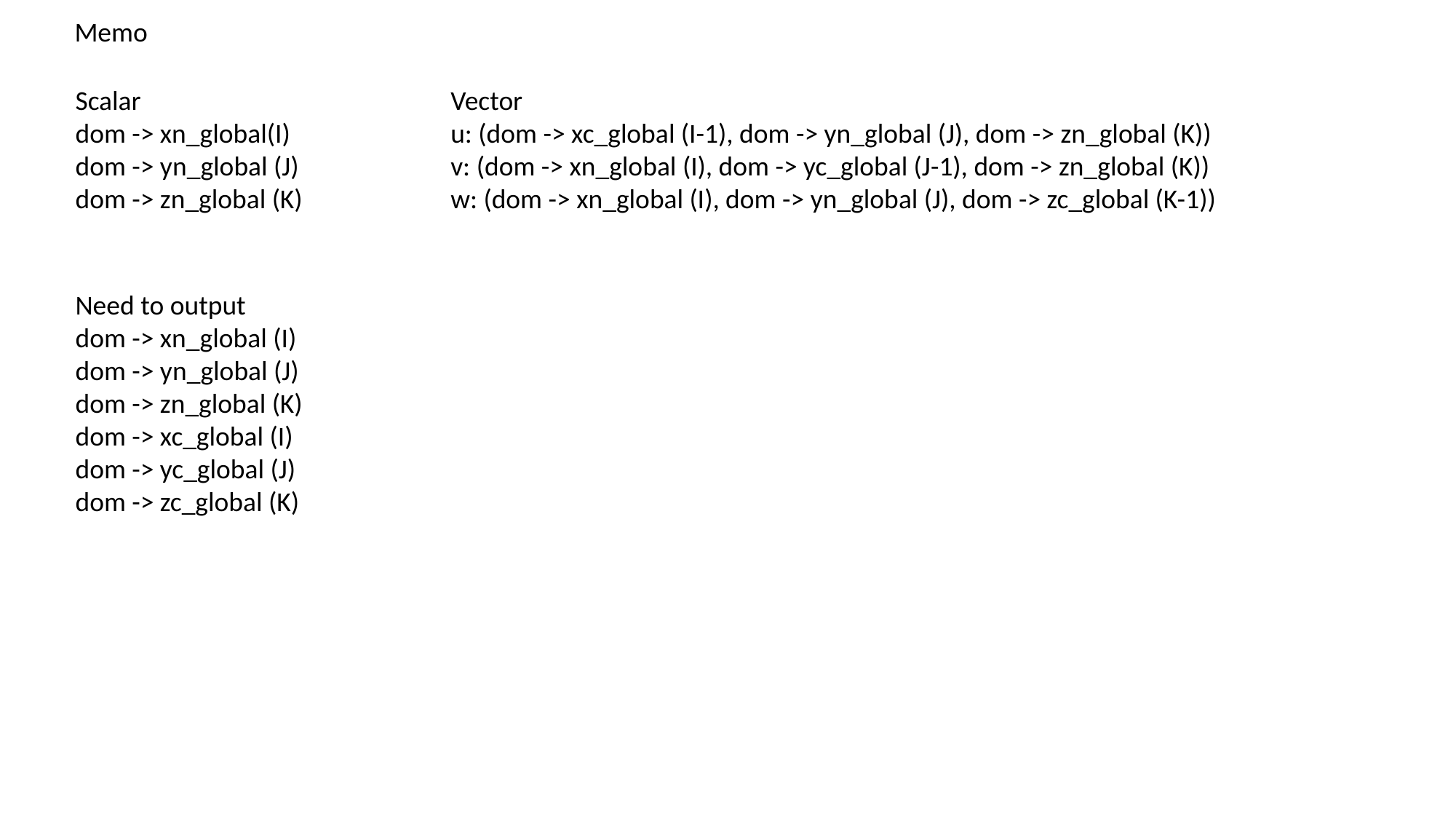

Memo
Vector
u: (dom -> xc_global (I-1), dom -> yn_global (J), dom -> zn_global (K))
v: (dom -> xn_global (I), dom -> yc_global (J-1), dom -> zn_global (K))
w: (dom -> xn_global (I), dom -> yn_global (J), dom -> zc_global (K-1))
Scalar
dom -> xn_global(I)
dom -> yn_global (J)
dom -> zn_global (K)
Need to output
dom -> xn_global (I)
dom -> yn_global (J)
dom -> zn_global (K)
dom -> xc_global (I)
dom -> yc_global (J)
dom -> zc_global (K)